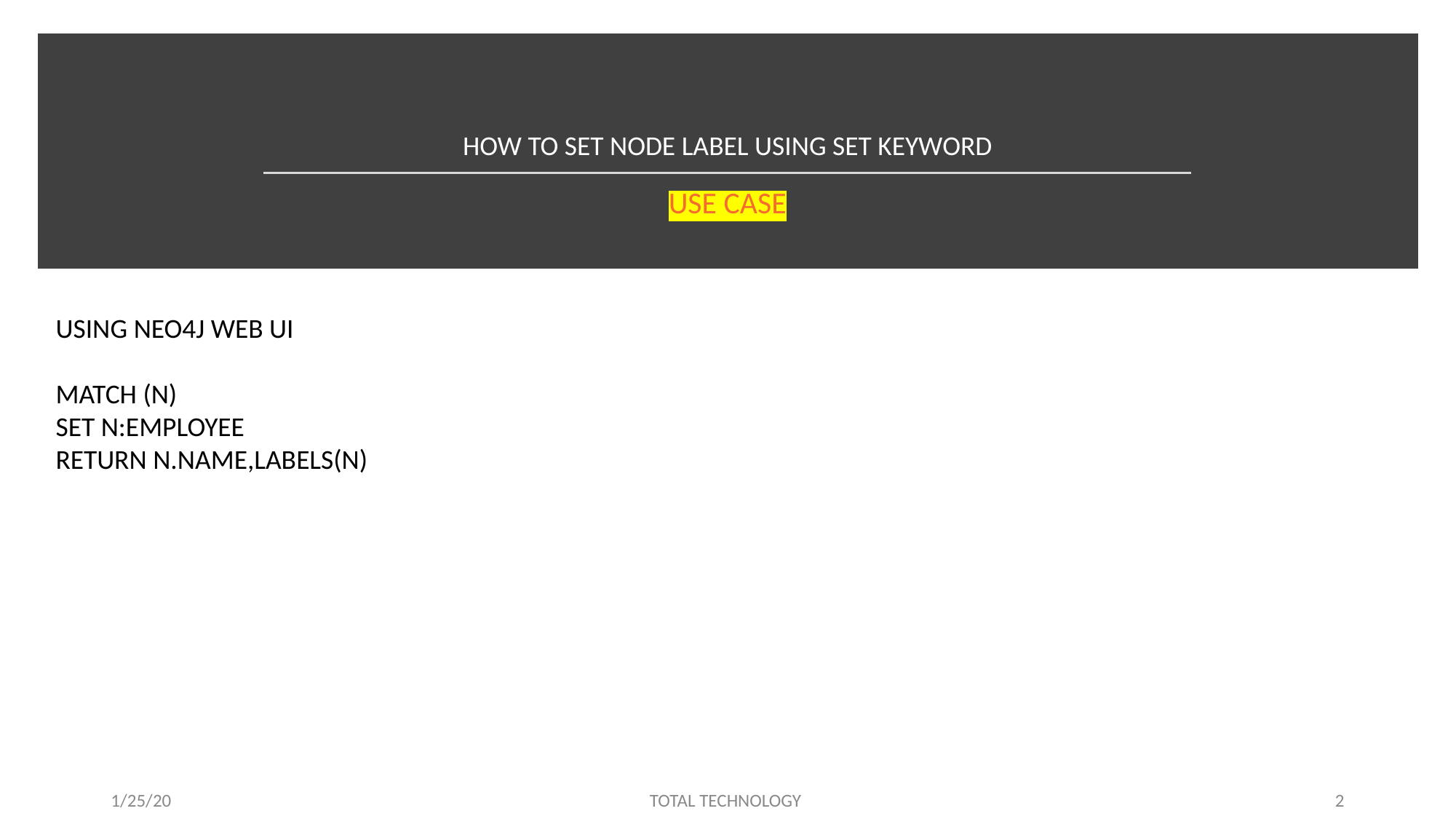

# HOW TO SET NODE LABEL USING SET KEYWORD
USE CASE

USING NEO4J WEB UI

MATCH (N)
SET N:EMPLOYEE
RETURN N.NAME,LABELS(N)
1/25/20
TOTAL TECHNOLOGY
2